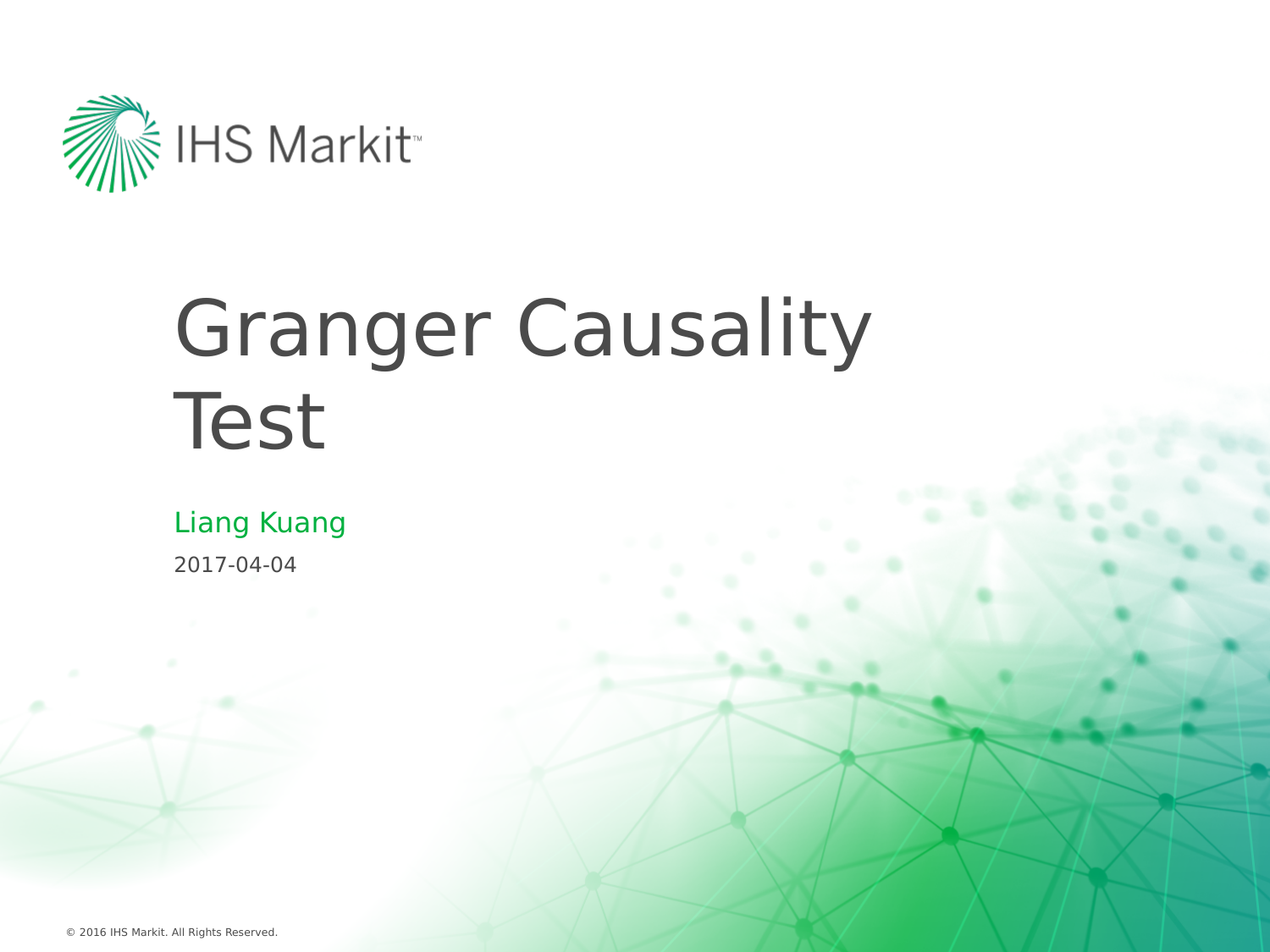

# Granger Causality Test
Liang Kuang
2017-04-04